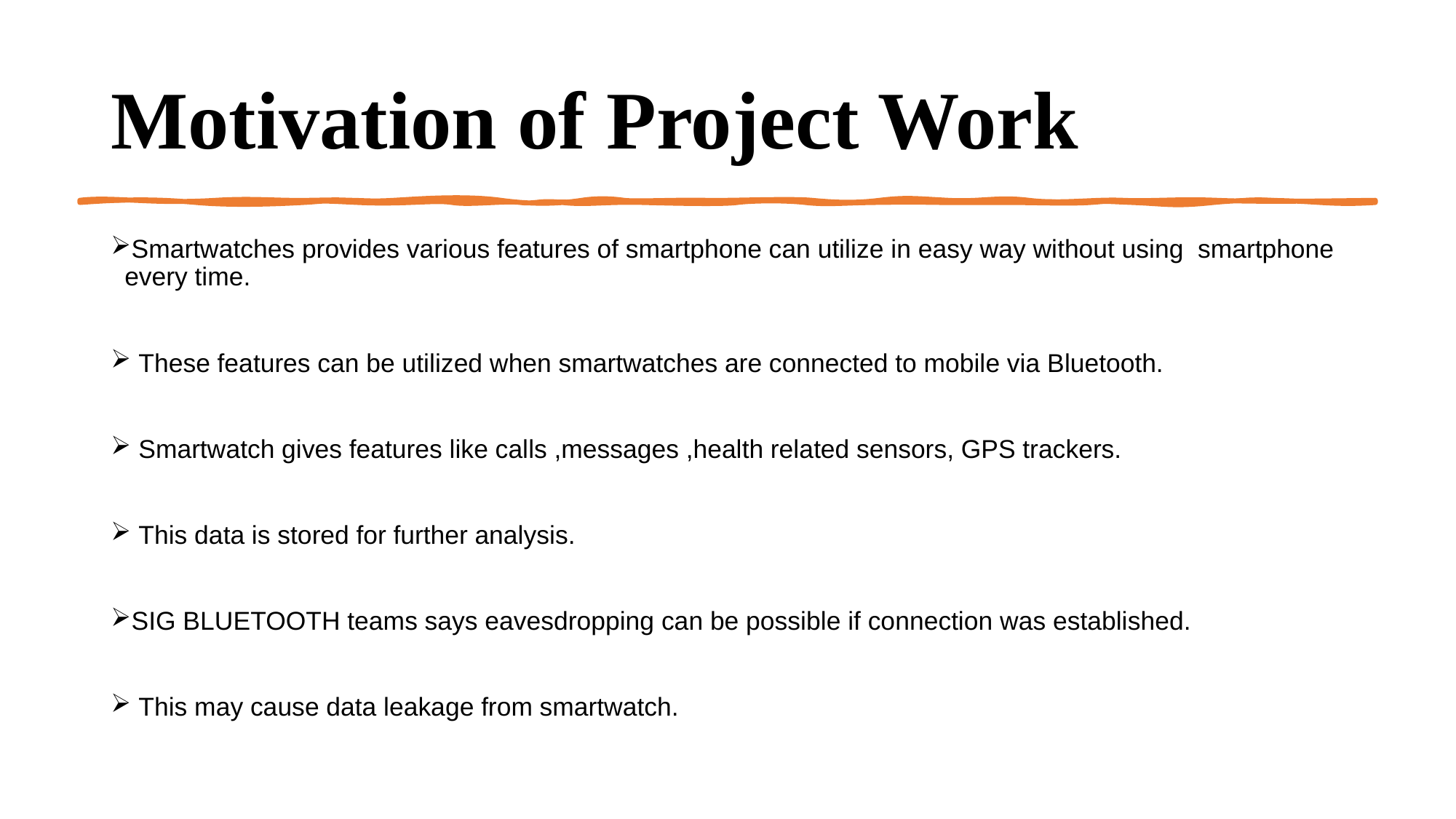

# Motivation of Project Work

Smartwatches provides various features of smartphone can utilize in easy way without using  smartphone every time.

 These features can be utilized when smartwatches are connected to mobile via Bluetooth.

 Smartwatch gives features like calls ,messages ,health related sensors, GPS trackers.

 This data is stored for further analysis.

SIG BLUETOOTH teams says eavesdropping can be possible if connection was established.

 This may cause data leakage from smartwatch.